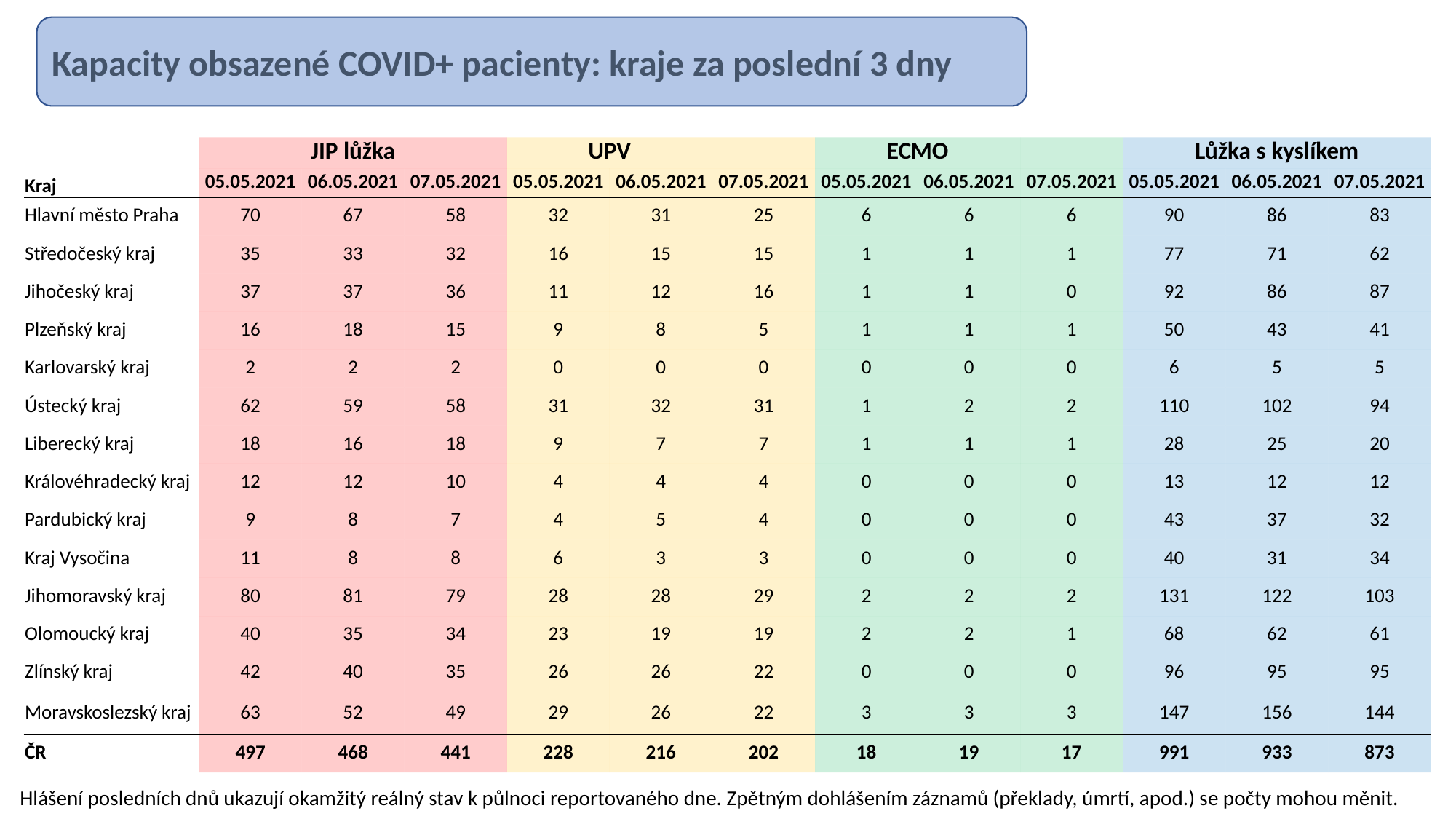

Kapacity obsazené COVID+ pacienty: kraje za poslední 3 dny
|  | JIP lůžka |  |  | UPV |  |  | ECMO |  |  | Lůžka s kyslíkem |  |  |
| --- | --- | --- | --- | --- | --- | --- | --- | --- | --- | --- | --- | --- |
| Kraj | 05.05.2021 | 06.05.2021 | 07.05.2021 | 05.05.2021 | 06.05.2021 | 07.05.2021 | 05.05.2021 | 06.05.2021 | 07.05.2021 | 05.05.2021 | 06.05.2021 | 07.05.2021 |
| Hlavní město Praha | 70 | 67 | 58 | 32 | 31 | 25 | 6 | 6 | 6 | 90 | 86 | 83 |
| Středočeský kraj | 35 | 33 | 32 | 16 | 15 | 15 | 1 | 1 | 1 | 77 | 71 | 62 |
| Jihočeský kraj | 37 | 37 | 36 | 11 | 12 | 16 | 1 | 1 | 0 | 92 | 86 | 87 |
| Plzeňský kraj | 16 | 18 | 15 | 9 | 8 | 5 | 1 | 1 | 1 | 50 | 43 | 41 |
| Karlovarský kraj | 2 | 2 | 2 | 0 | 0 | 0 | 0 | 0 | 0 | 6 | 5 | 5 |
| Ústecký kraj | 62 | 59 | 58 | 31 | 32 | 31 | 1 | 2 | 2 | 110 | 102 | 94 |
| Liberecký kraj | 18 | 16 | 18 | 9 | 7 | 7 | 1 | 1 | 1 | 28 | 25 | 20 |
| Královéhradecký kraj | 12 | 12 | 10 | 4 | 4 | 4 | 0 | 0 | 0 | 13 | 12 | 12 |
| Pardubický kraj | 9 | 8 | 7 | 4 | 5 | 4 | 0 | 0 | 0 | 43 | 37 | 32 |
| Kraj Vysočina | 11 | 8 | 8 | 6 | 3 | 3 | 0 | 0 | 0 | 40 | 31 | 34 |
| Jihomoravský kraj | 80 | 81 | 79 | 28 | 28 | 29 | 2 | 2 | 2 | 131 | 122 | 103 |
| Olomoucký kraj | 40 | 35 | 34 | 23 | 19 | 19 | 2 | 2 | 1 | 68 | 62 | 61 |
| Zlínský kraj | 42 | 40 | 35 | 26 | 26 | 22 | 0 | 0 | 0 | 96 | 95 | 95 |
| Moravskoslezský kraj | 63 | 52 | 49 | 29 | 26 | 22 | 3 | 3 | 3 | 147 | 156 | 144 |
| ČR | 497 | 468 | 441 | 228 | 216 | 202 | 18 | 19 | 17 | 991 | 933 | 873 |
Hlášení posledních dnů ukazují okamžitý reálný stav k půlnoci reportovaného dne. Zpětným dohlášením záznamů (překlady, úmrtí, apod.) se počty mohou měnit.